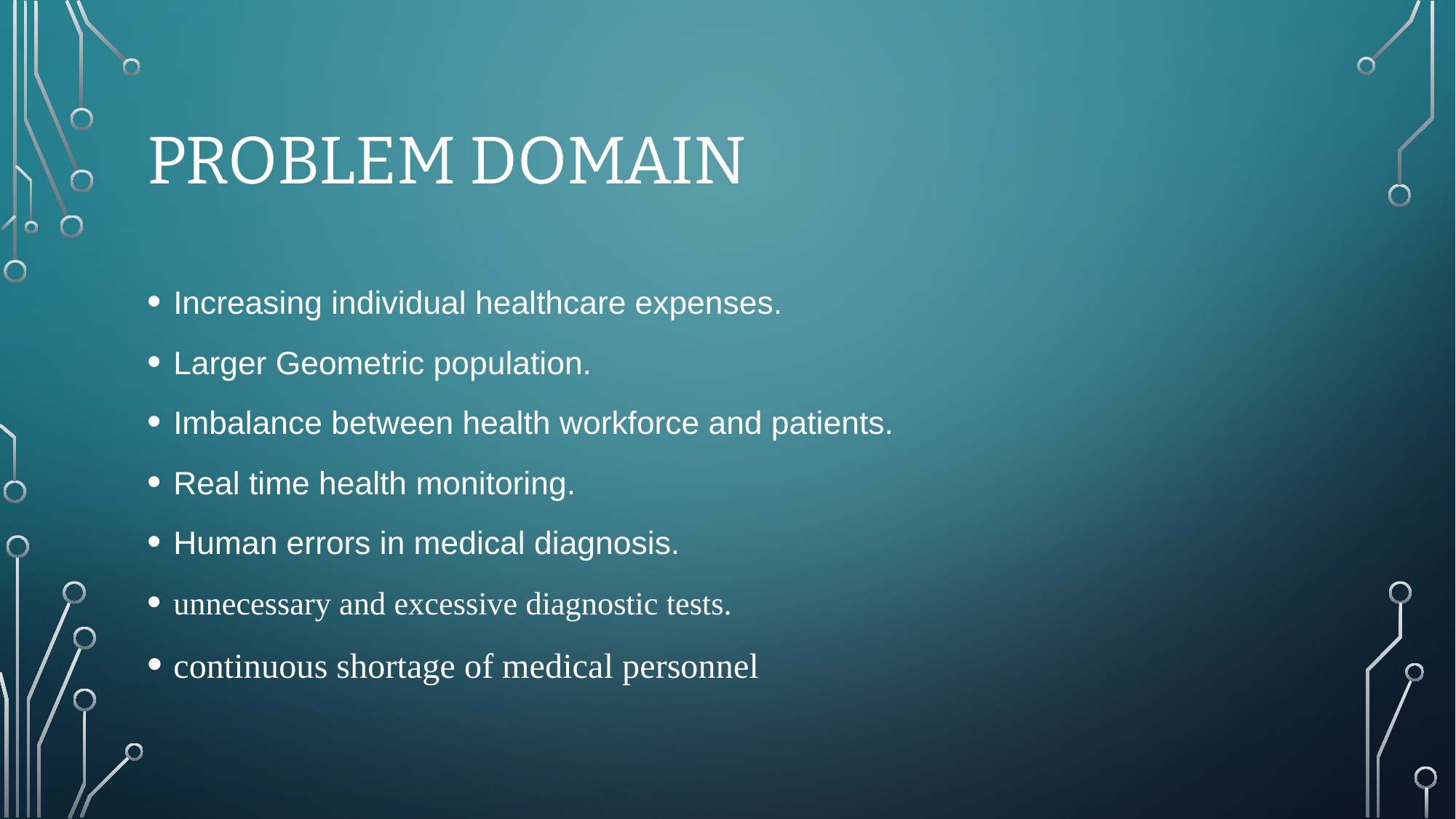

# Problem domain
Increasing individual healthcare expenses.
Larger Geometric population.
Imbalance between health workforce and patients.
Real time health monitoring.
Human errors in medical diagnosis.
unnecessary and excessive diagnostic tests.
continuous shortage of medical personnel